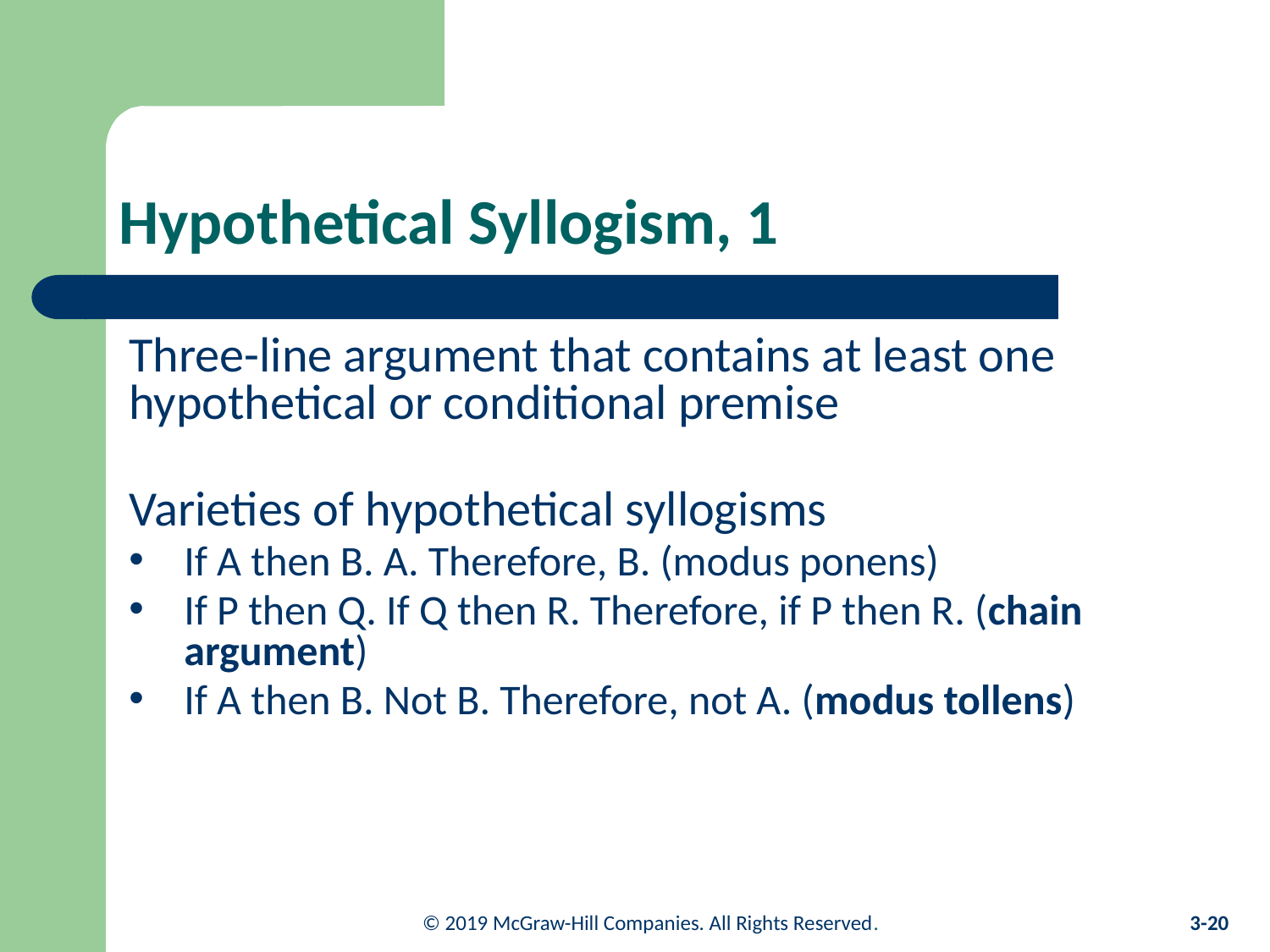

# Hypothetical Syllogism, 1
Three-line argument that contains at least one hypothetical or conditional premise

Varieties of hypothetical syllogisms
If A then B. A. Therefore, B. (modus ponens)
If P then Q. If Q then R. Therefore, if P then R. (chain argument)
If A then B. Not B. Therefore, not A. (modus tollens)